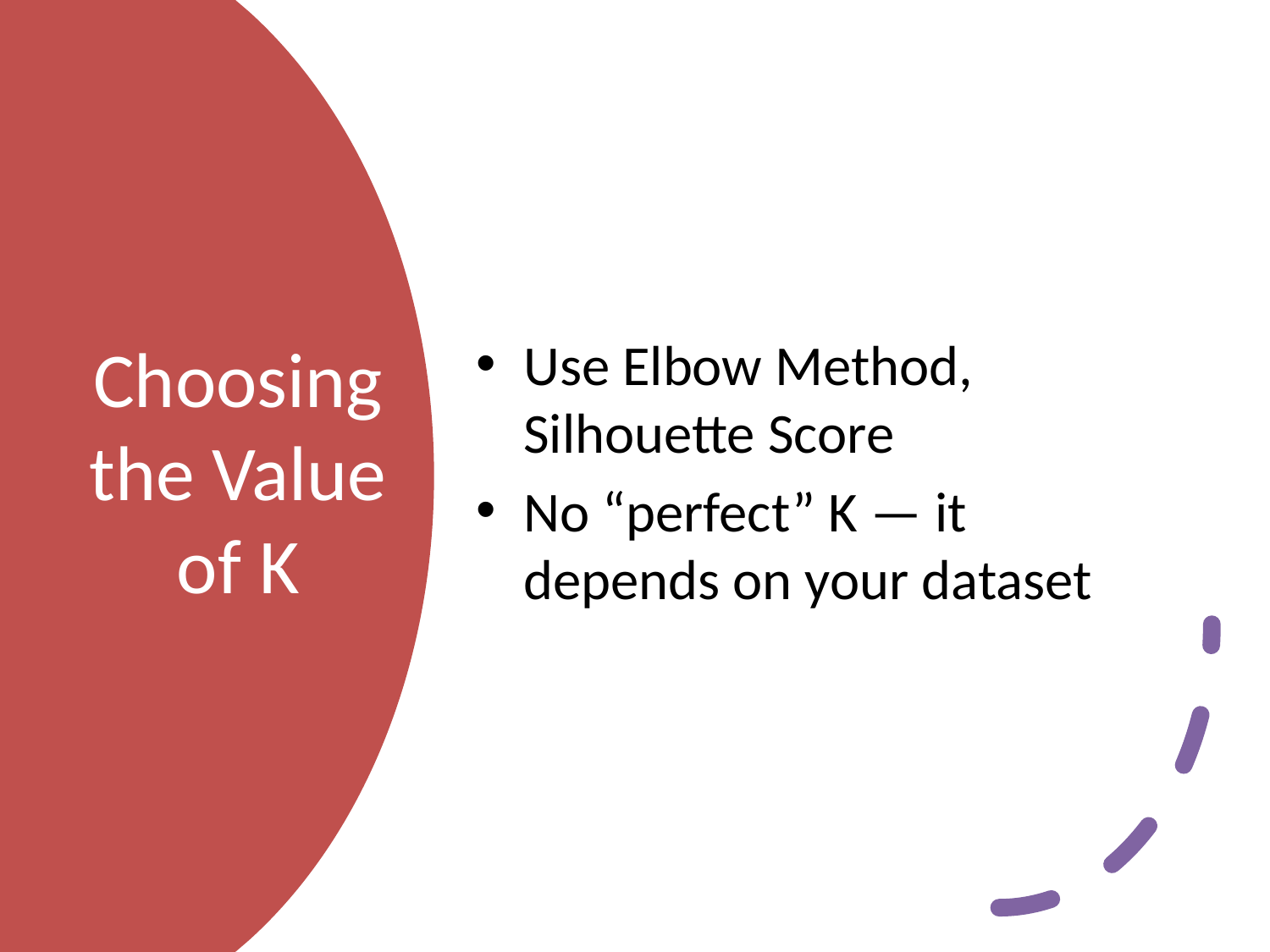

Use Elbow Method, Silhouette Score
No “perfect” K — it depends on your dataset
# Choosing the Value of K